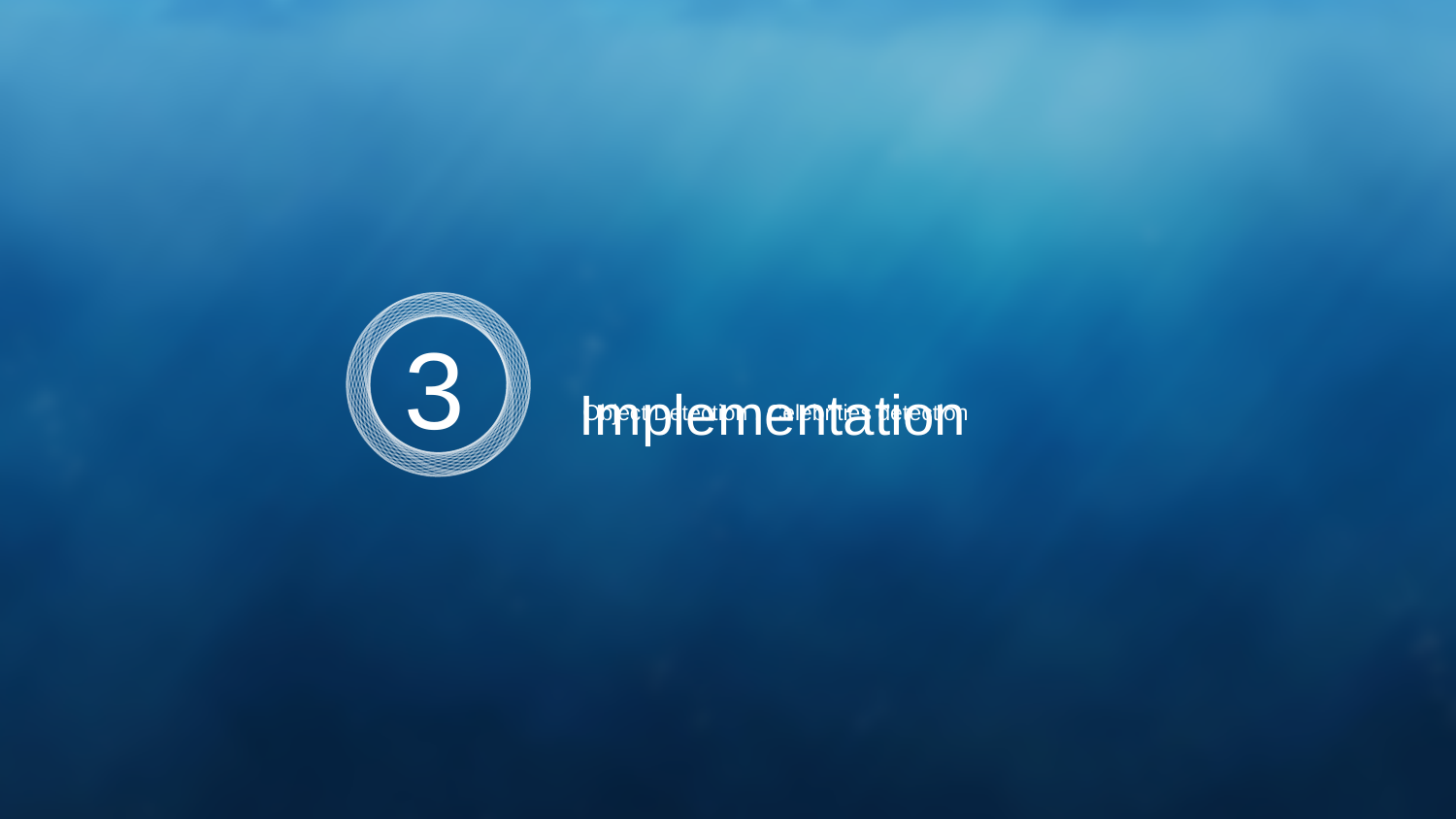

3
 Implementation
 Object Detection , Celebrities detection